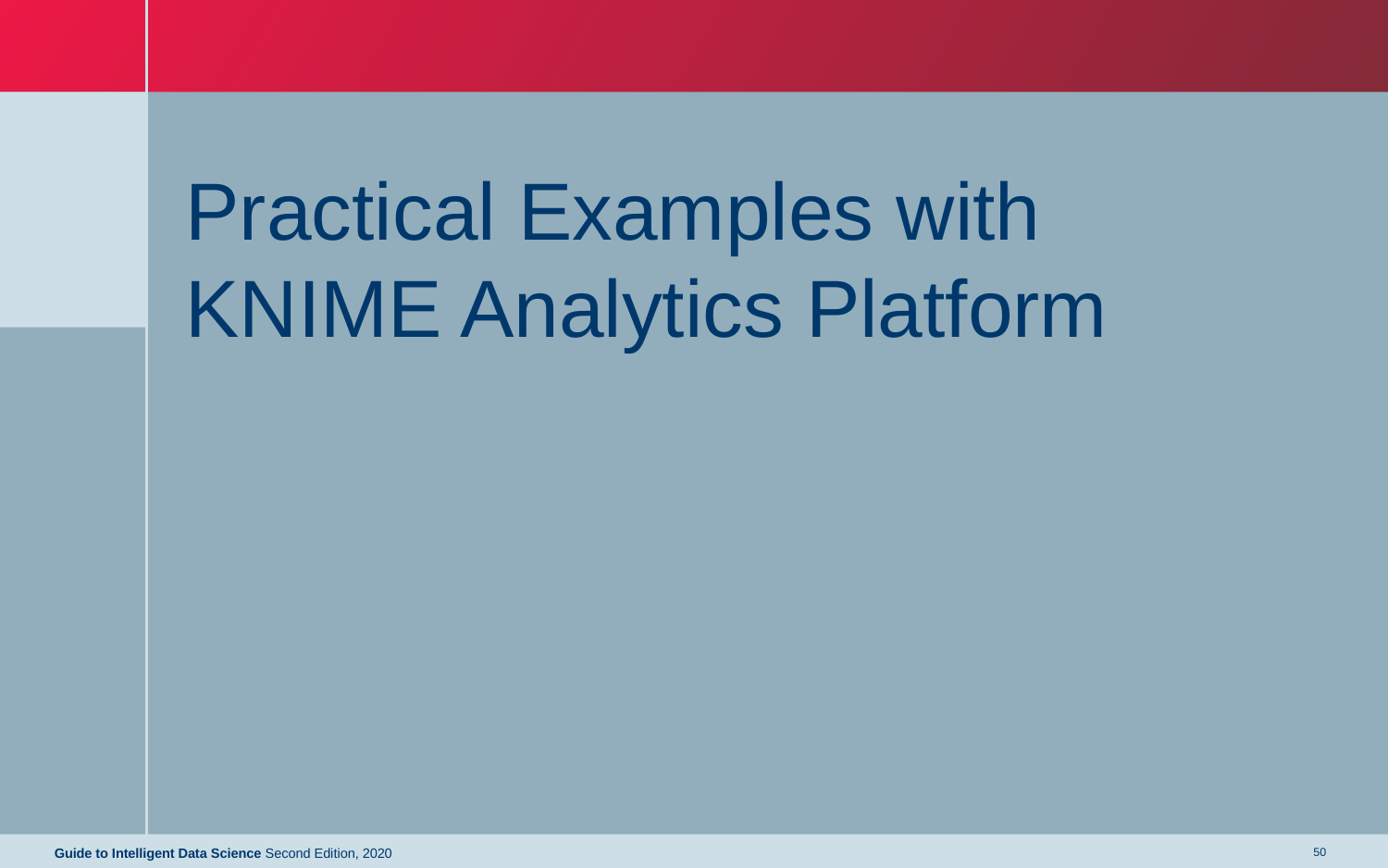

# Practical Examples with KNIME Analytics Platform
50